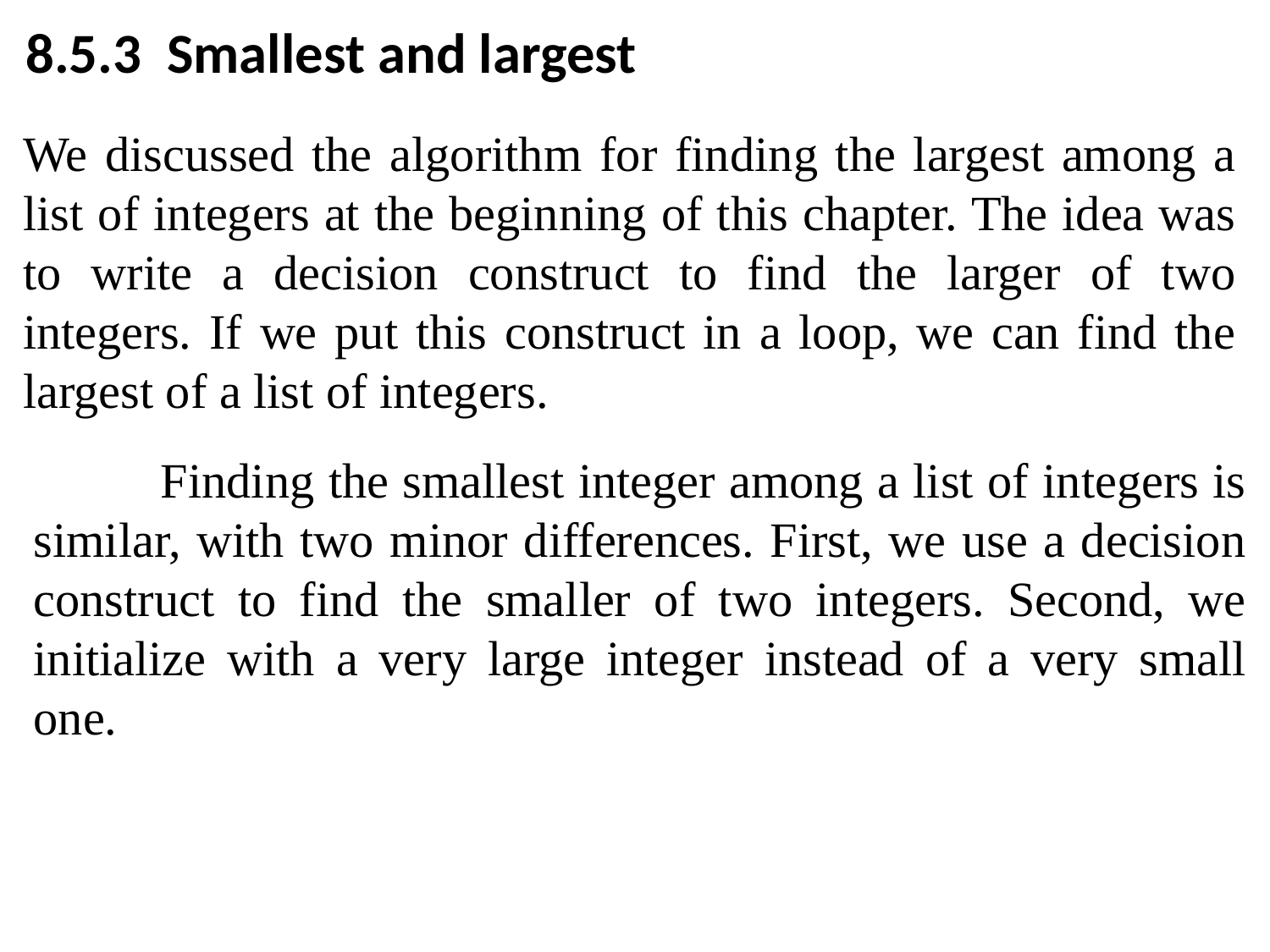

8.5.3  Smallest and largest
We discussed the algorithm for finding the largest among a list of integers at the beginning of this chapter. The idea was to write a decision construct to find the larger of two integers. If we put this construct in a loop, we can find the largest of a list of integers.
	Finding the smallest integer among a list of integers is similar, with two minor differences. First, we use a decision construct to find the smaller of two integers. Second, we initialize with a very large integer instead of a very small one.